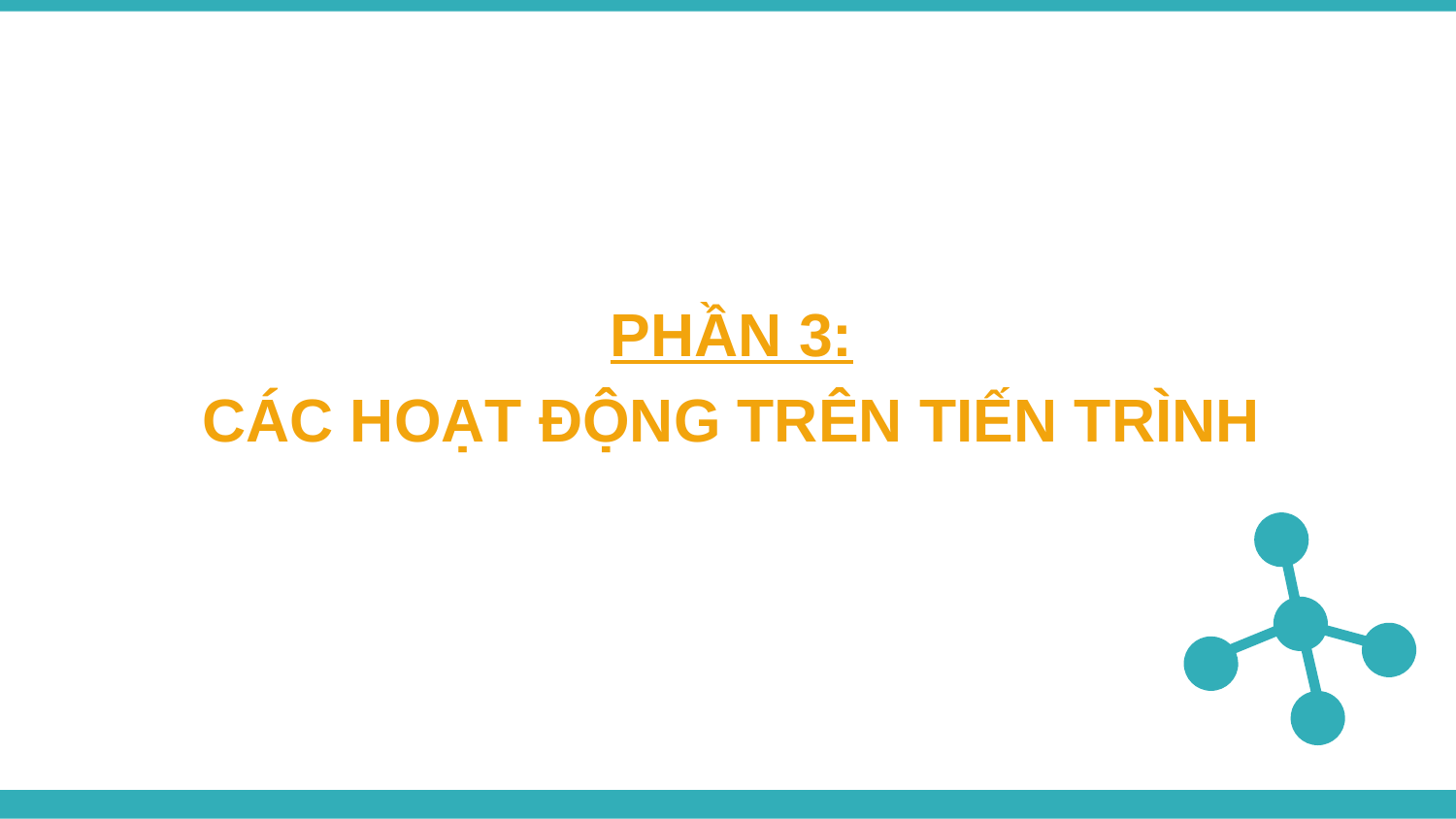

PHẦN 3:
CÁC HOẠT ĐỘNG TRÊN TIẾN TRÌNH